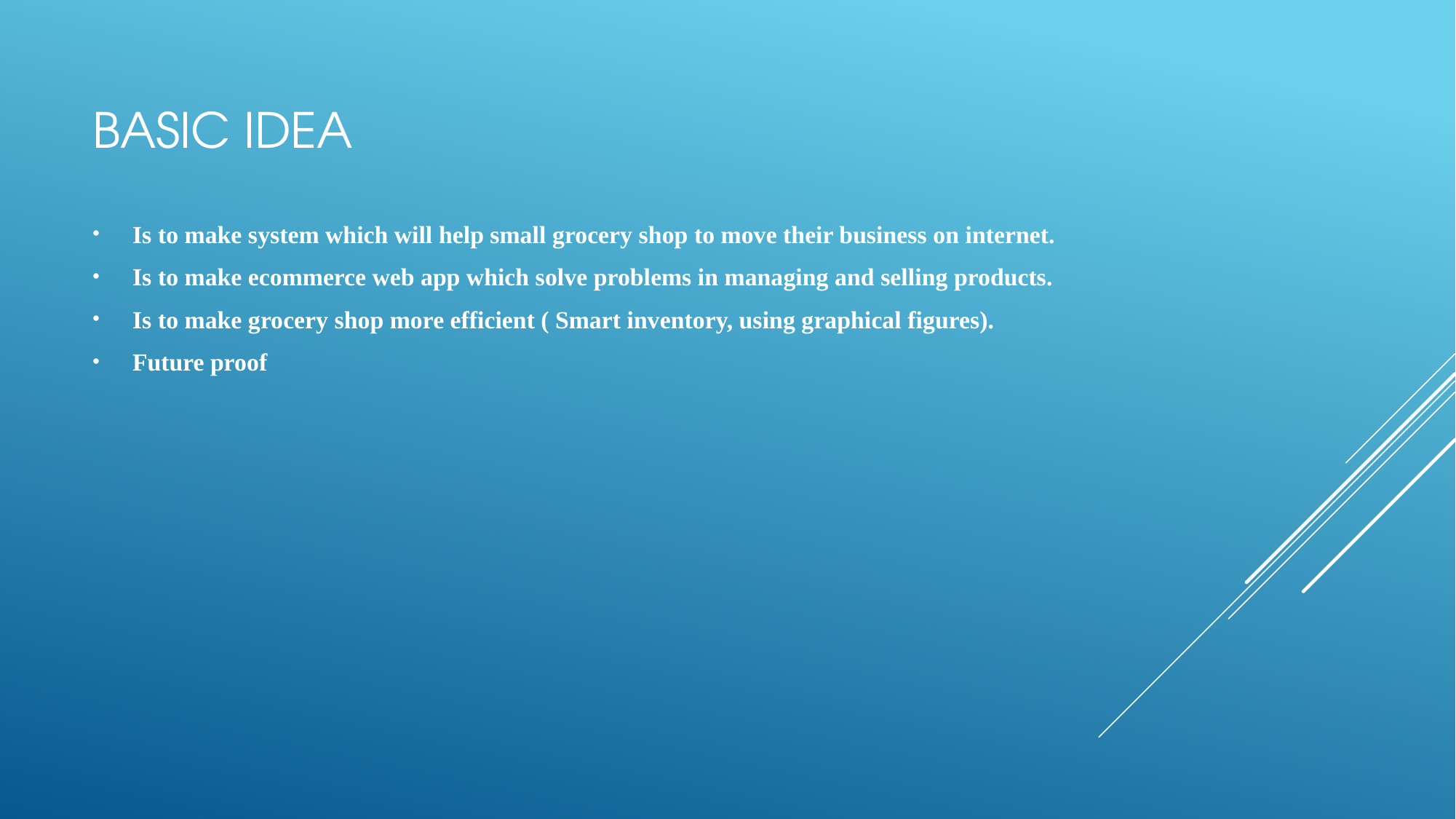

# Basic Idea
Is to make system which will help small grocery shop to move their business on internet.
Is to make ecommerce web app which solve problems in managing and selling products.
Is to make grocery shop more efficient ( Smart inventory, using graphical figures).
Future proof